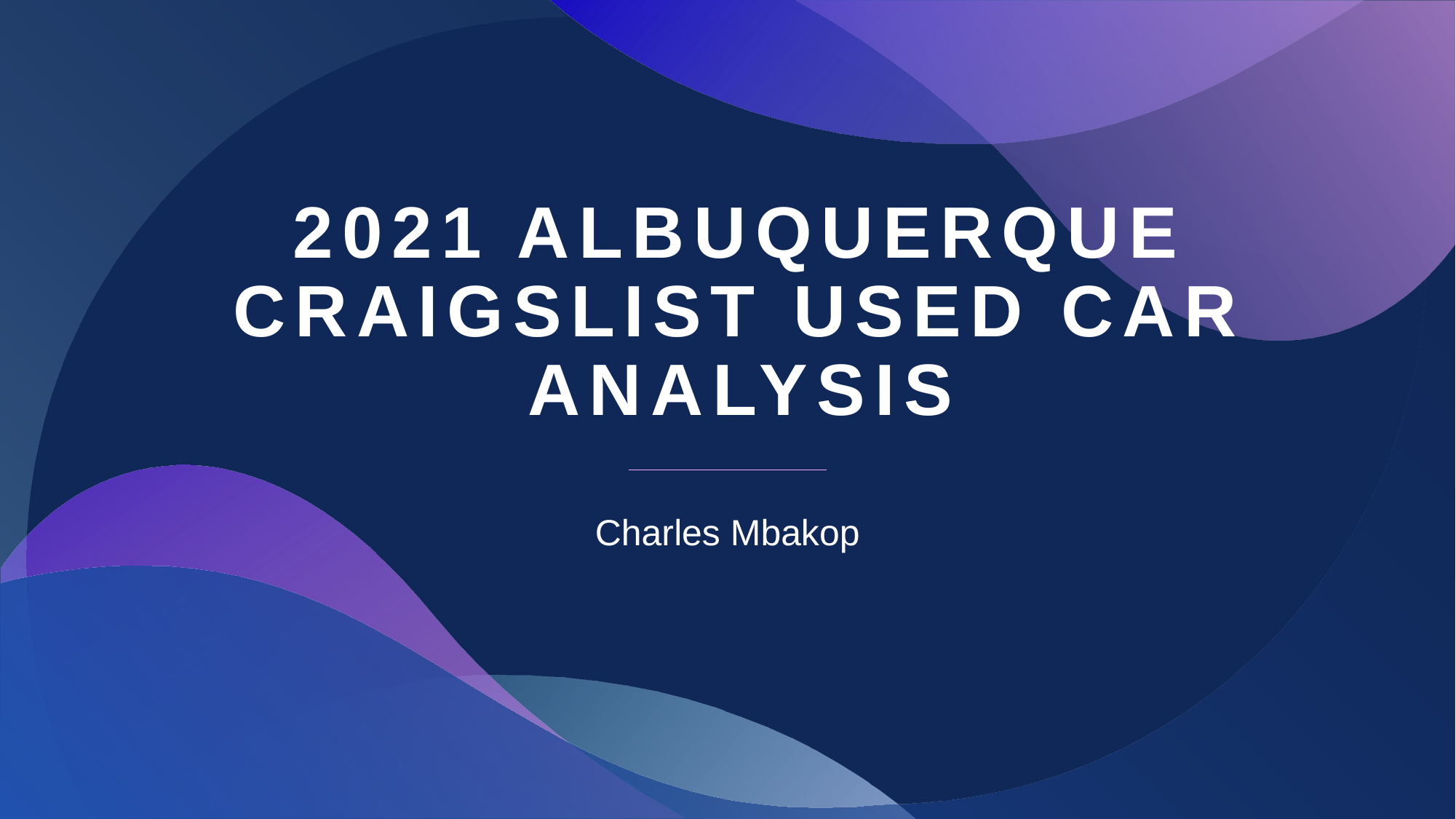

# 2021 Albuquerque Craigslist Used Car Analysis
Charles Mbakop